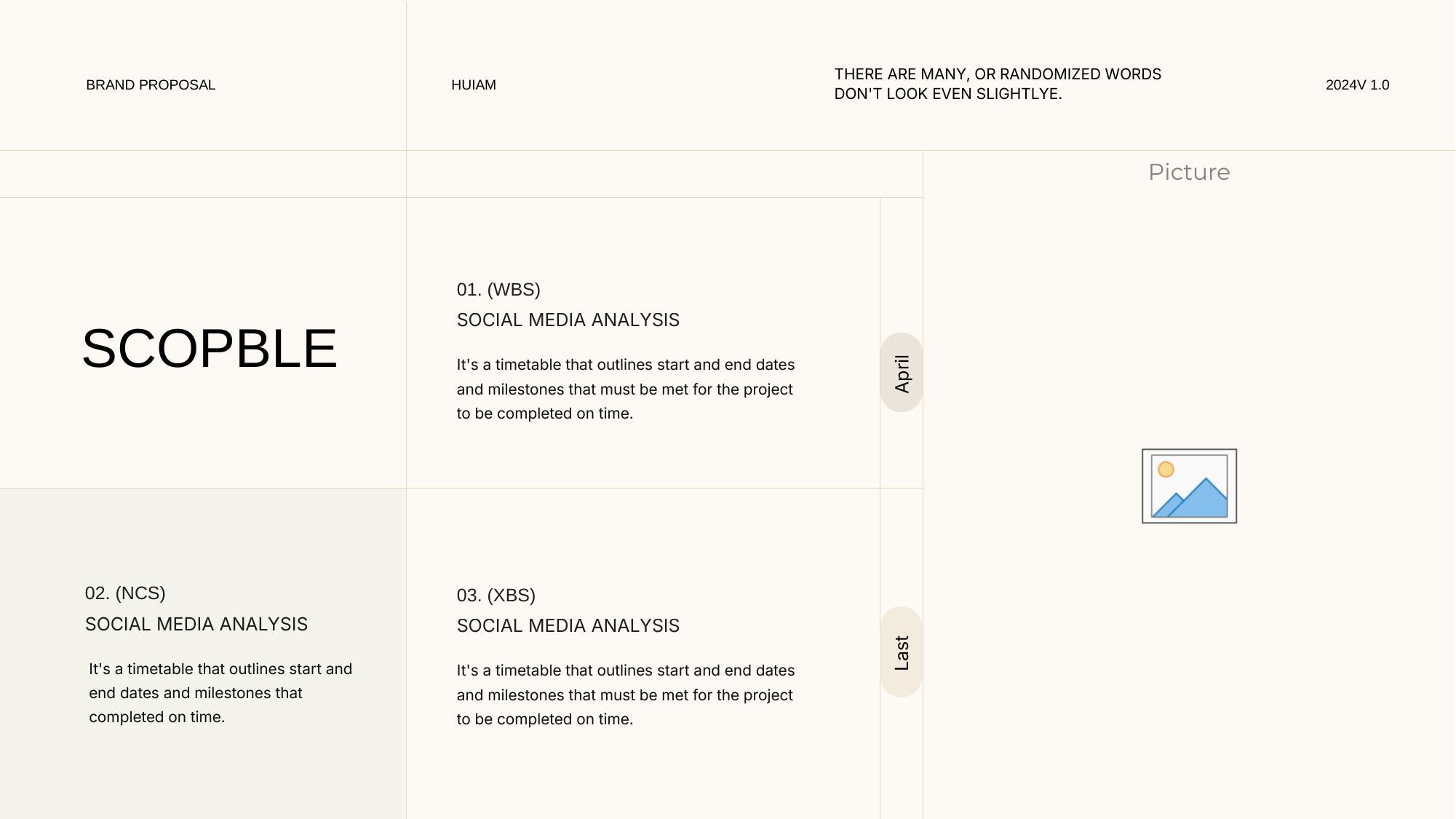

THERE ARE MANY, OR RANDOMIZED WORDS DON'T LOOK EVEN SLIGHTLYE.
BRAND PROPOSAL
HUIAM
2024V 1.0

01. (WBS)
SCOPBLE
SOCIAL MEDIA ANALYSIS
It's a timetable that outlines start and end dates and milestones that must be met for the project to be completed on time.

April

02. (NCS)
03. (XBS)

Last
SOCIAL MEDIA ANALYSIS
SOCIAL MEDIA ANALYSIS
It's a timetable that outlines start and end dates and milestones that completed on time.
It's a timetable that outlines start and end dates and milestones that must be met for the project to be completed on time.